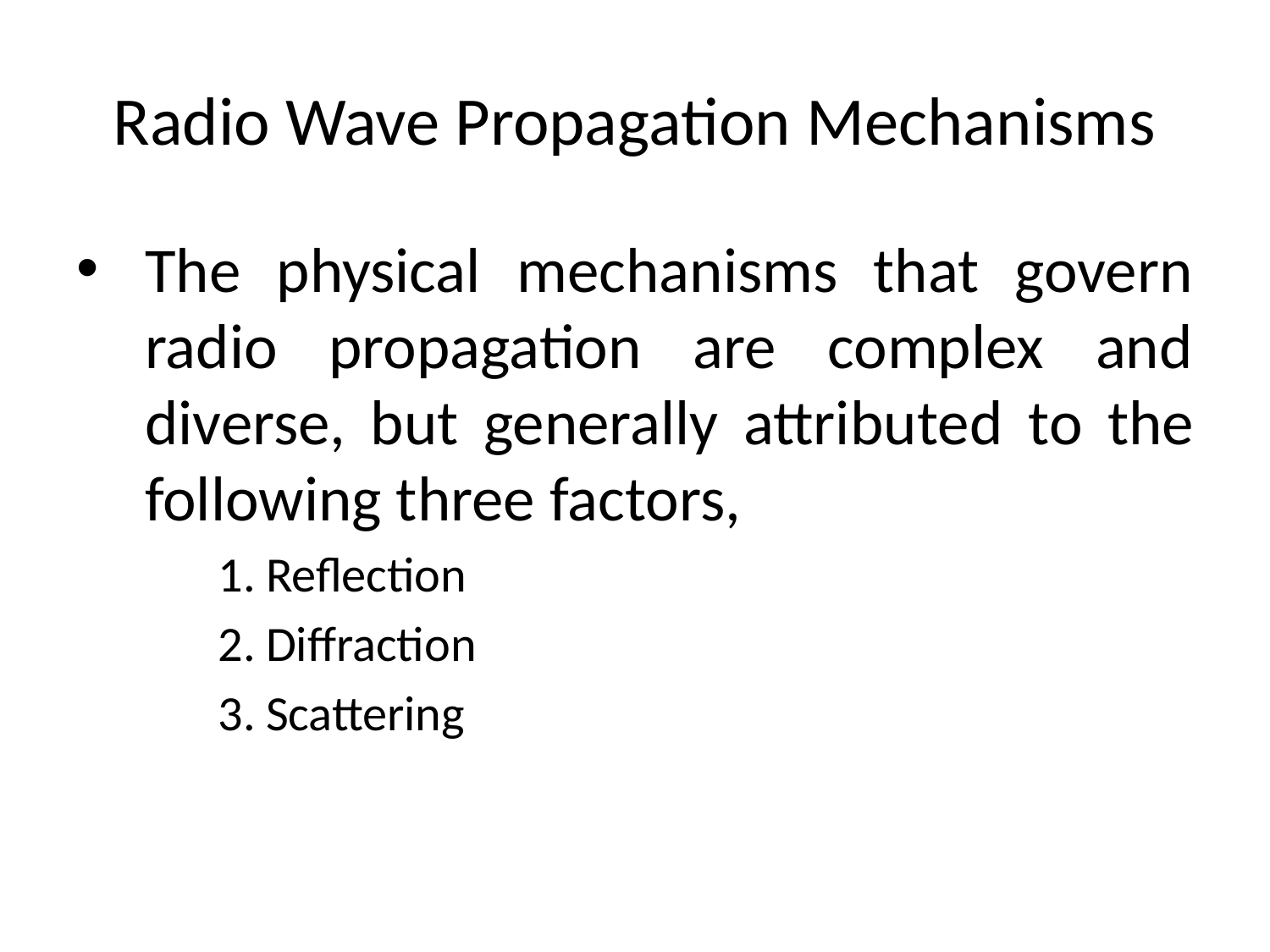

# Radio Wave Propagation Mechanisms
The physical mechanisms that govern radio propagation are complex and diverse, but generally attributed to the following three factors,
Reflection
Diffraction
Scattering